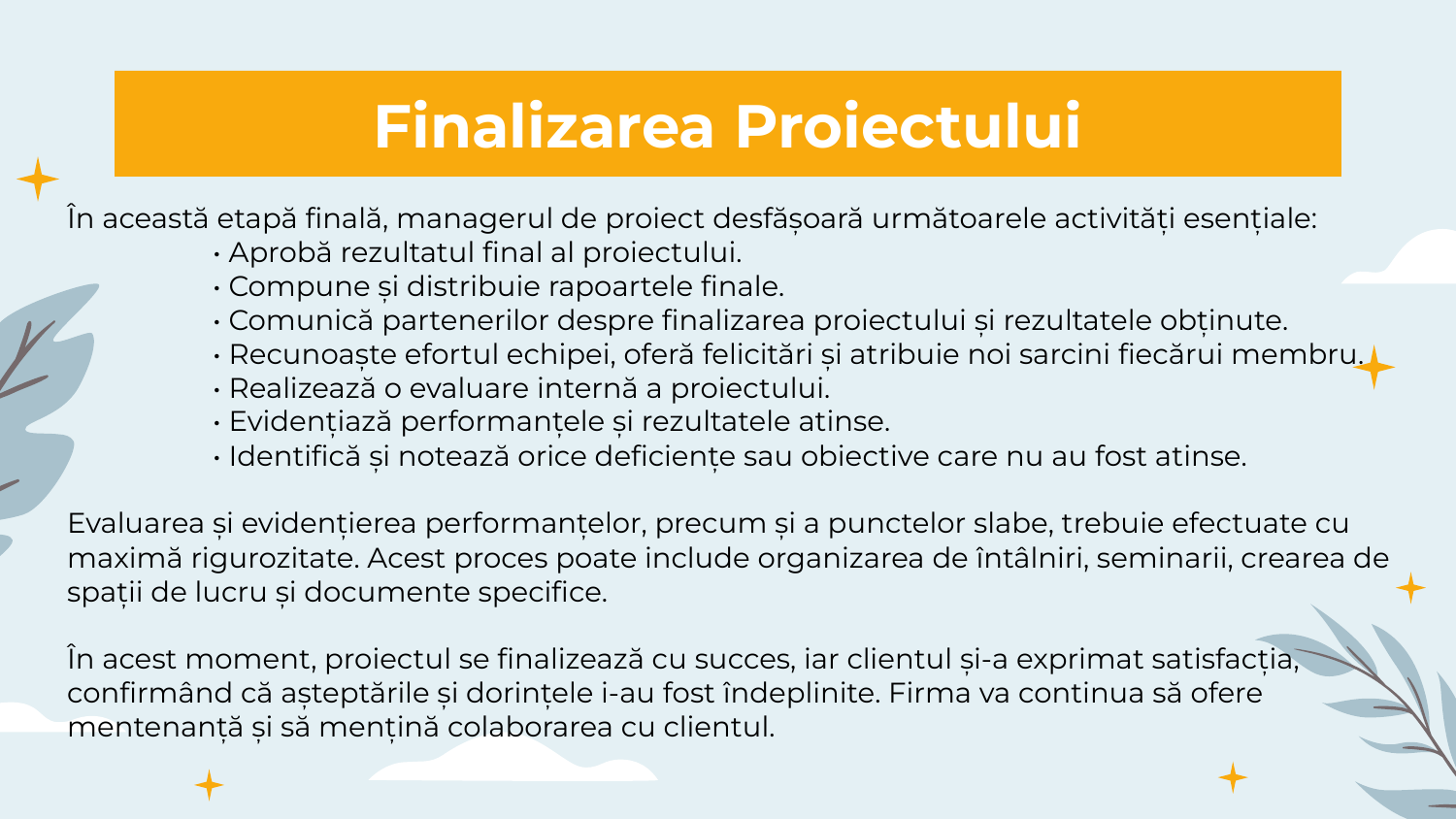

# Finalizarea Proiectului
În această etapă finală, managerul de proiect desfășoară următoarele activități esențiale:
	• Aprobă rezultatul final al proiectului.
	• Compune și distribuie rapoartele finale.
	• Comunică partenerilor despre finalizarea proiectului și rezultatele obținute.
	• Recunoaște efortul echipei, oferă felicitări și atribuie noi sarcini fiecărui membru.
	• Realizează o evaluare internă a proiectului.
	• Evidențiază performanțele și rezultatele atinse.
	• Identifică și notează orice deficiențe sau obiective care nu au fost atinse.

Evaluarea și evidențierea performanțelor, precum și a punctelor slabe, trebuie efectuate cu maximă rigurozitate. Acest proces poate include organizarea de întâlniri, seminarii, crearea de spații de lucru și documente specifice.

În acest moment, proiectul se finalizează cu succes, iar clientul și-a exprimat satisfacția, confirmând că așteptările și dorințele i-au fost îndeplinite. Firma va continua să ofere mentenanță și să mențină colaborarea cu clientul.